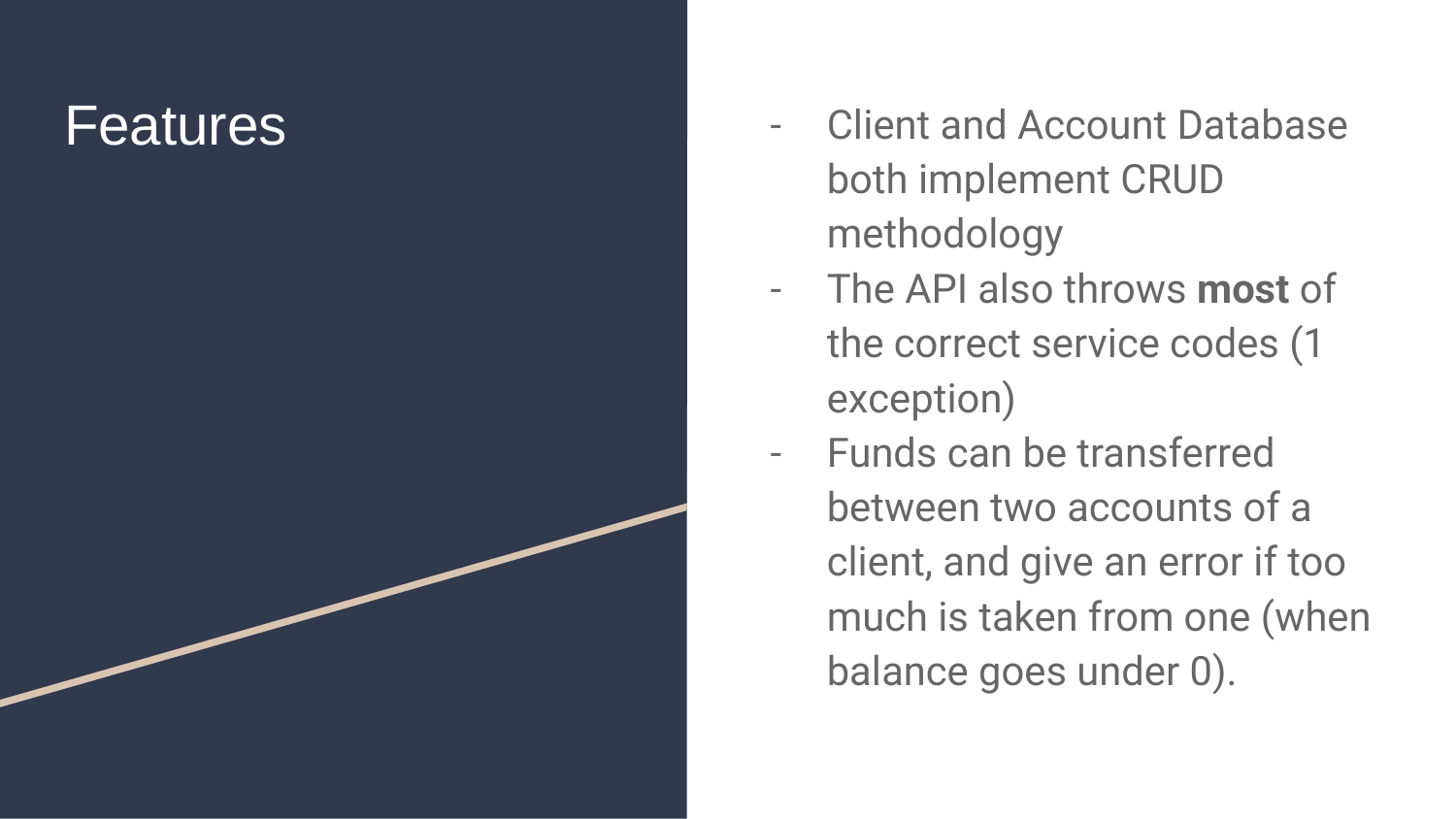

# Features
Client and Account Database both implement CRUD methodology
The API also throws most of the correct service codes (1 exception)
Funds can be transferred between two accounts of a client, and give an error if too much is taken from one (when balance goes under 0).